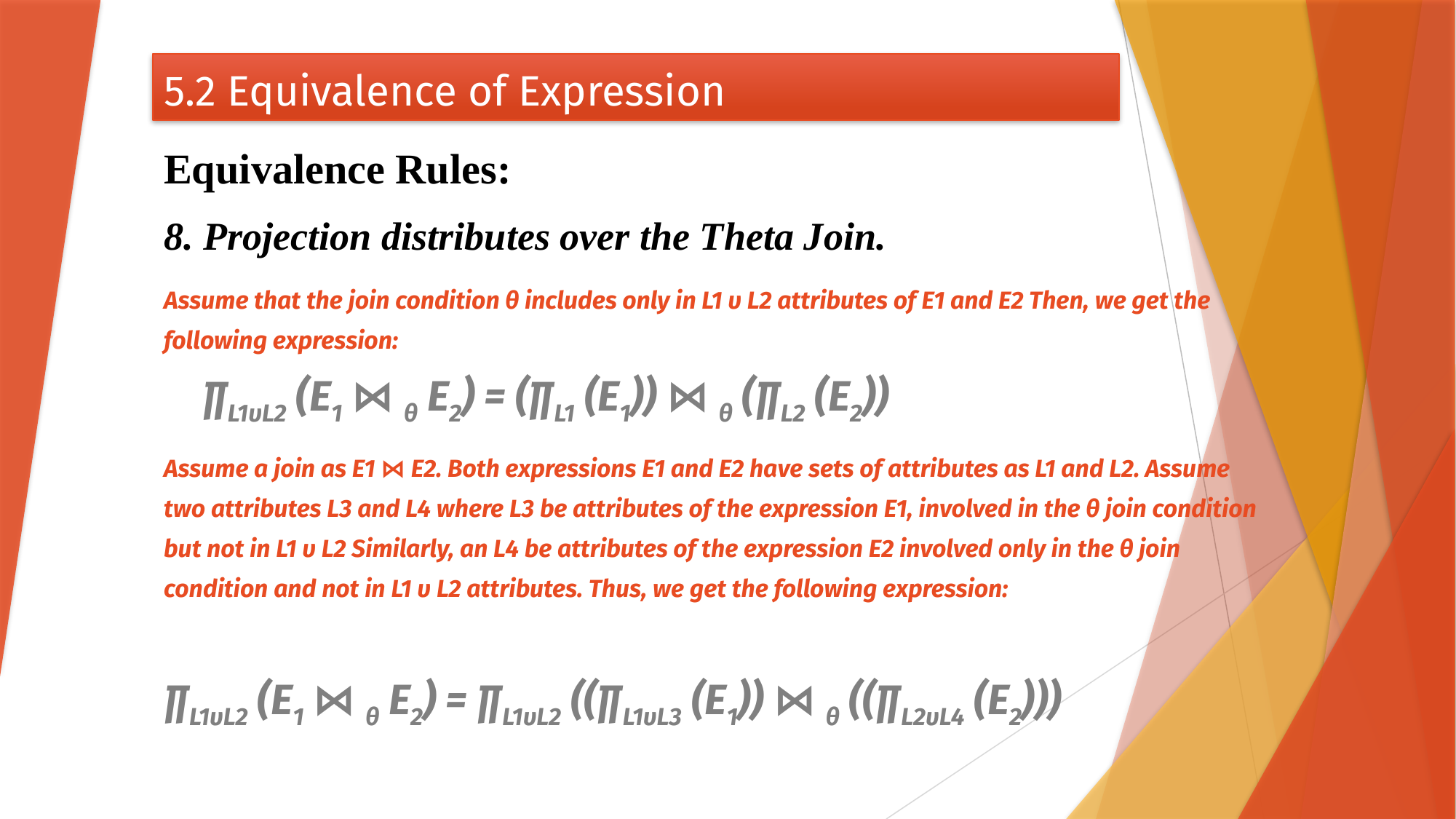

# 5.2 Equivalence of Expression
Equivalence Rules:
8. Projection distributes over the Theta Join.
Assume that the join condition θ includes only in L1 υ L2 attributes of E1 and E2 Then, we get the following expression:
    ∏L1υL2 (E1 ⋈ θ E2) = (∏L1 (E1)) ⋈ θ (∏L2 (E2))
Assume a join as E1 ⋈ E2. Both expressions E1 and E2 have sets of attributes as L1 and L2. Assume two attributes L3 and L4 where L3 be attributes of the expression E1, involved in the θ join condition but not in L1 υ L2 Similarly, an L4 be attributes of the expression E2 involved only in the θ join condition and not in L1 υ L2 attributes. Thus, we get the following expression:

∏L1υL2 (E1 ⋈ θ E2) = ∏L1υL2 ((∏L1υL3 (E1)) ⋈ θ ((∏L2υL4 (E2)))